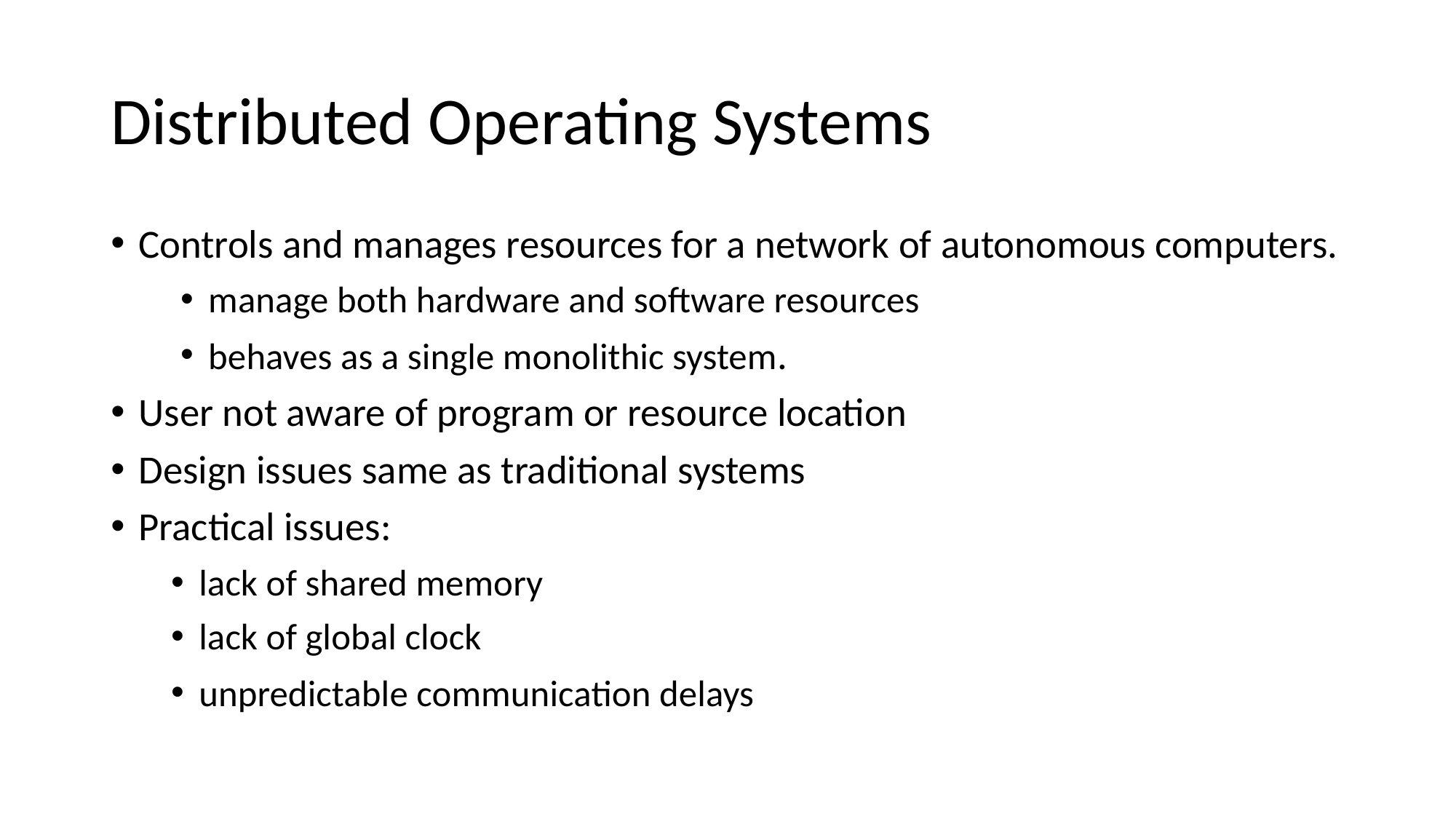

# Distributed Operating Systems
Controls and manages resources for a network of autonomous computers.
manage both hardware and software resources
behaves as a single monolithic system.
User not aware of program or resource location
Design issues same as traditional systems
Practical issues:
lack of shared memory
lack of global clock
unpredictable communication delays